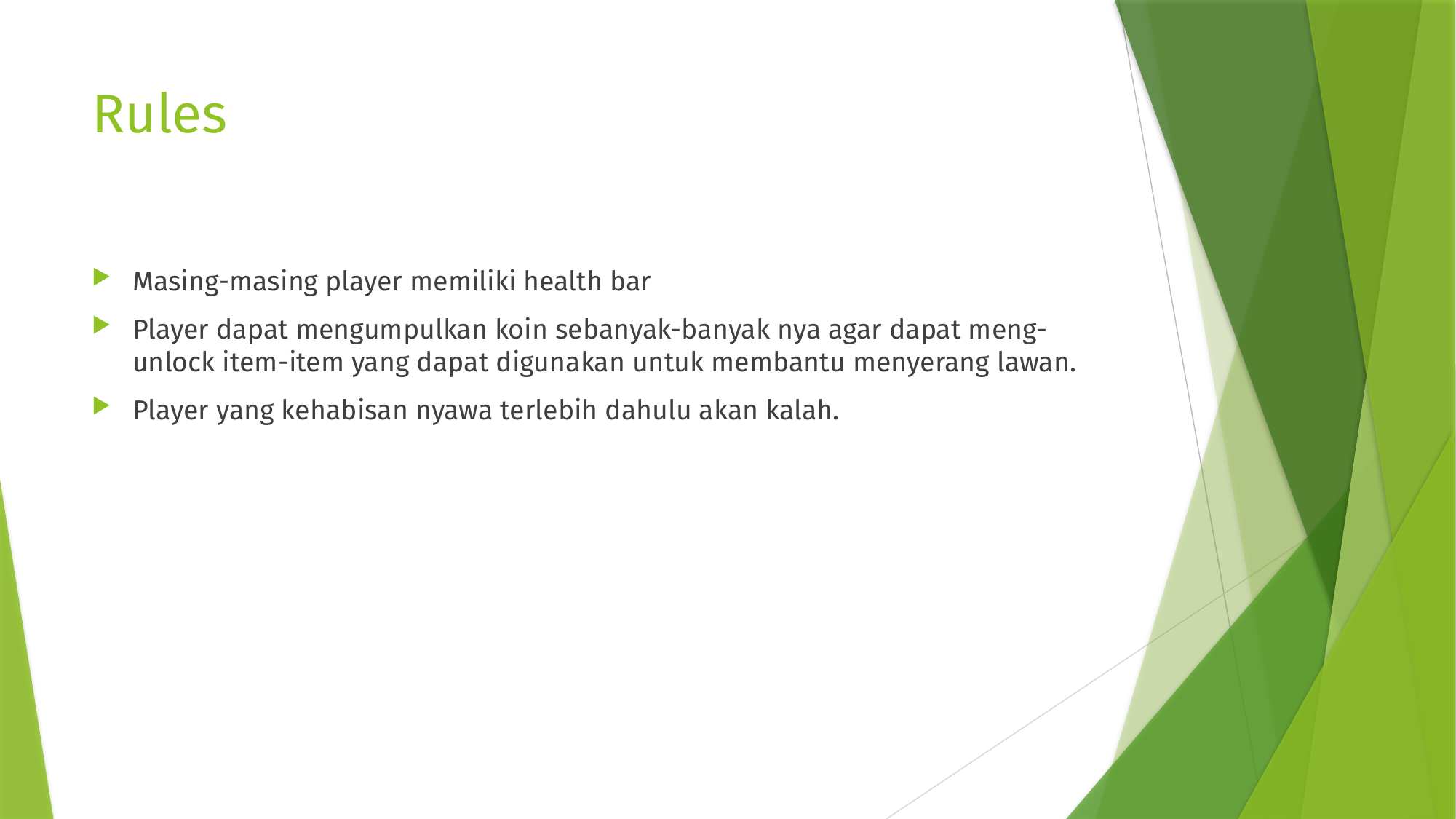

# Rules
Masing-masing player memiliki health bar
Player dapat mengumpulkan koin sebanyak-banyak nya agar dapat meng-unlock item-item yang dapat digunakan untuk membantu menyerang lawan.
Player yang kehabisan nyawa terlebih dahulu akan kalah.